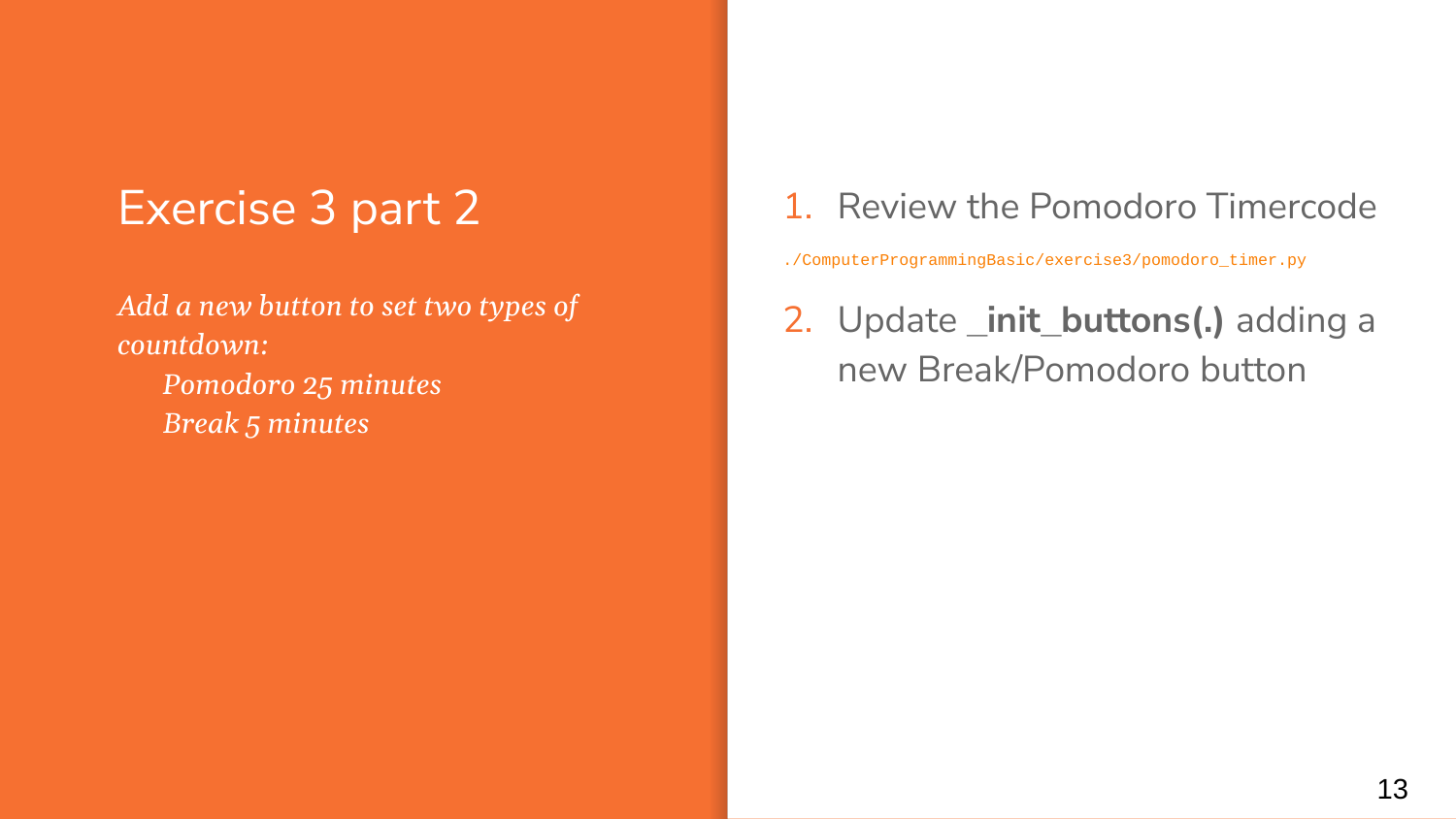

# Exercise 3 part 2
Review the Pomodoro Timercode
./ComputerProgrammingBasic/exercise3/pomodoro_timer.py
Update _init_buttons(.) adding a new Break/Pomodoro button

Add a new button to set two types of countdown:
Pomodoro 25 minutes
Break 5 minutes

13